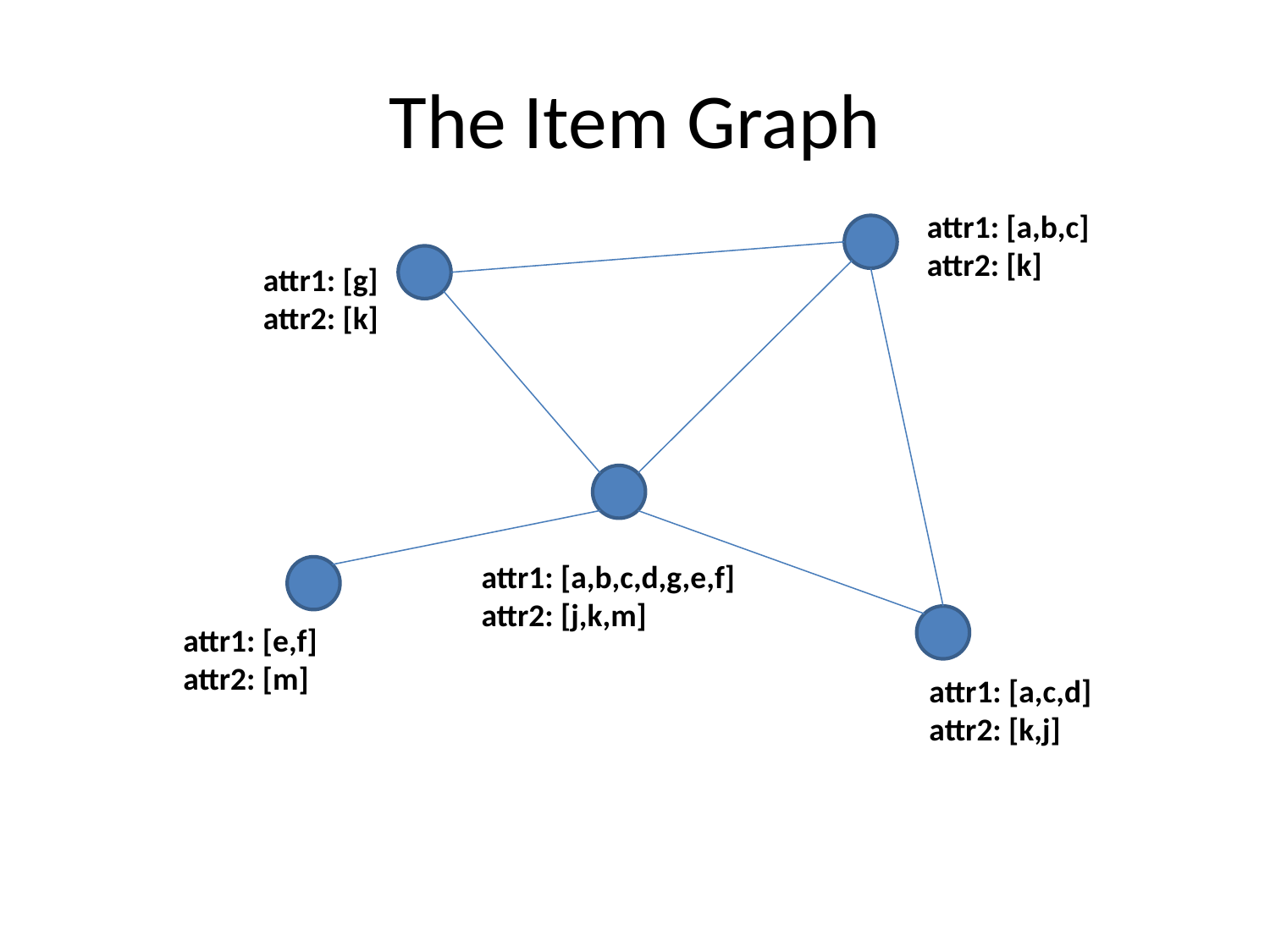

# The Item Graph

 attr1: [a,b,c]
 attr2: [k]

 attr1: [g]
 attr2: [k]

 attr1: [a,b,c,d,g,e,f]
 attr2: [j,k,m]

 attr1: [e,f]
 attr2: [m]

 attr1: [a,c,d]
 attr2: [k,j]